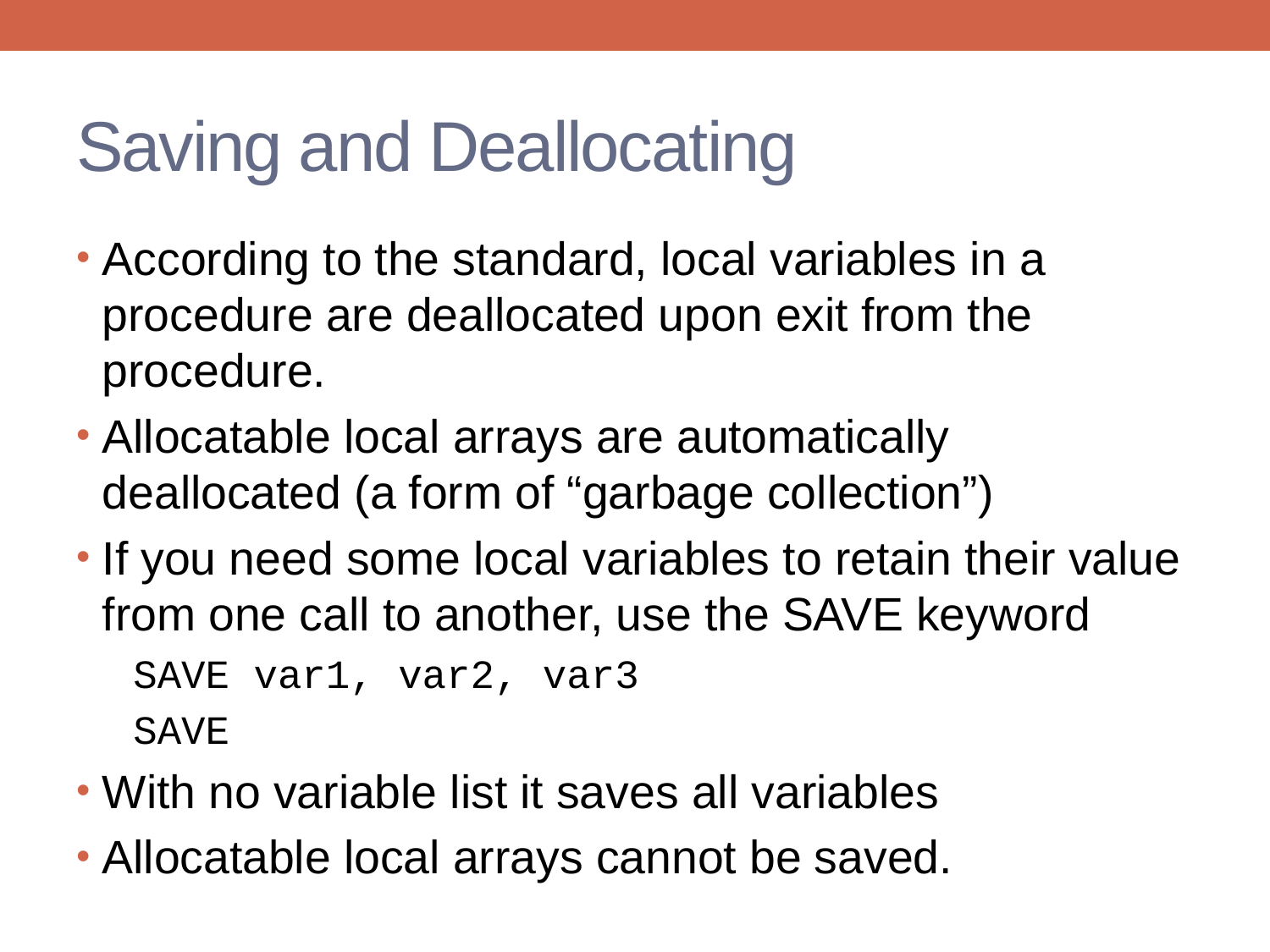

# Saving and Deallocating
According to the standard, local variables in a procedure are deallocated upon exit from the procedure.
Allocatable local arrays are automatically deallocated (a form of “garbage collection”)
If you need some local variables to retain their value from one call to another, use the SAVE keyword
SAVE var1, var2, var3
SAVE
With no variable list it saves all variables
Allocatable local arrays cannot be saved.